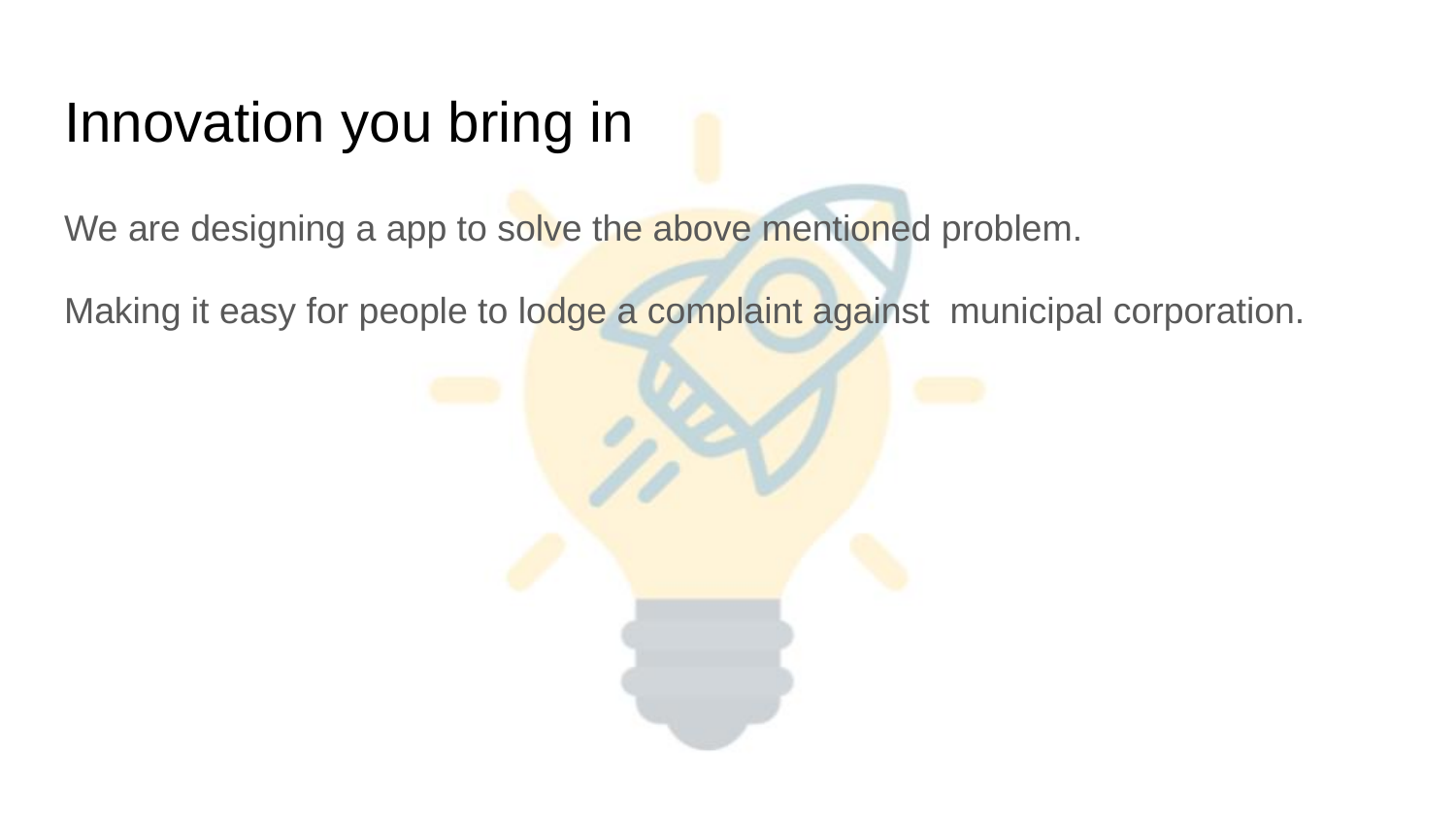

# Innovation you bring in
We are designing a app to solve the above mentioned problem.
Making it easy for people to lodge a complaint against  municipal corporation.